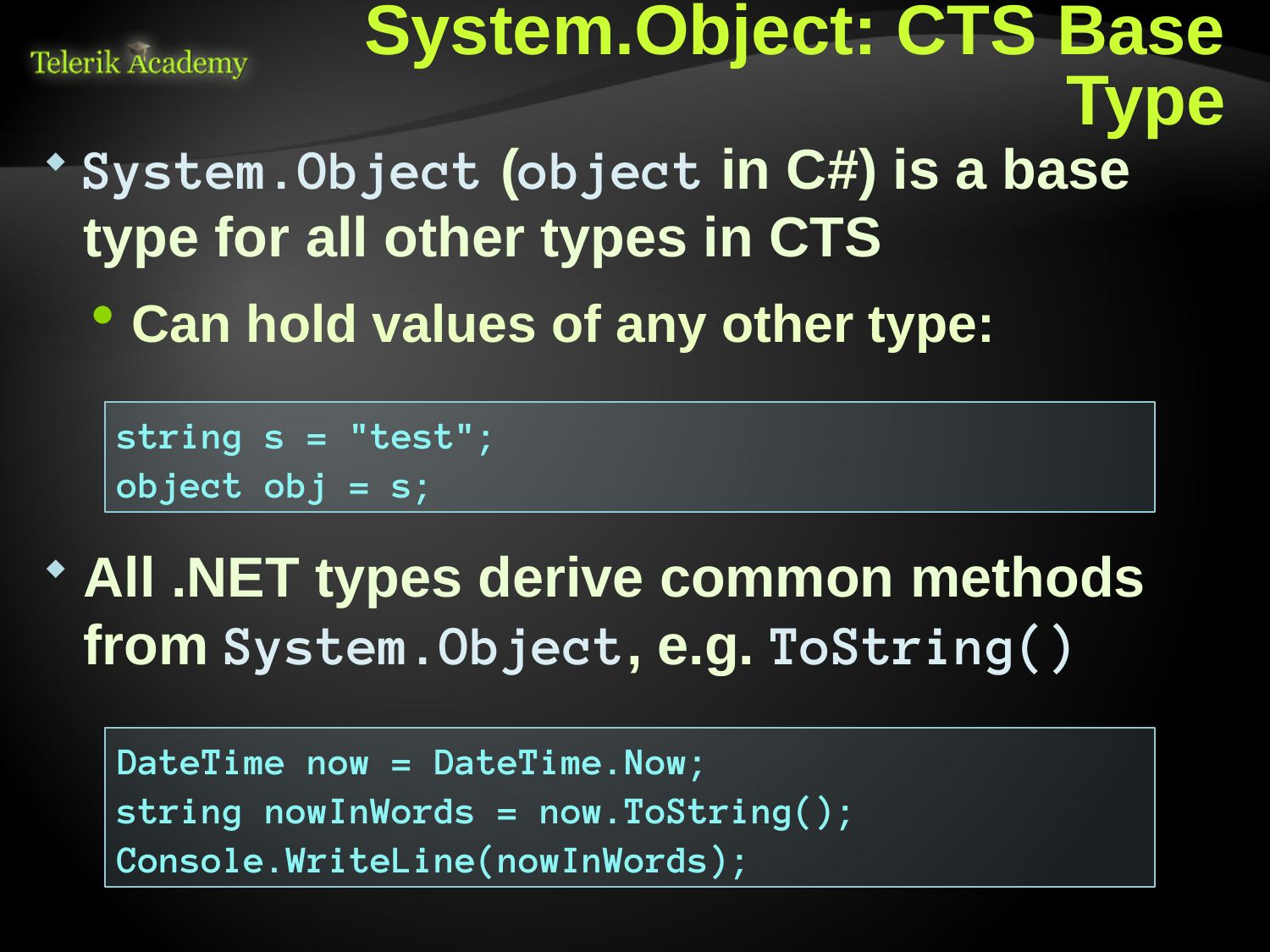

# System.Object: CTS Base Type
System.Object (object in C#) is a base type for all other types in CTS
Can hold values of any other type:

All .NET types derive common methods from System.Object, e.g. ToString()
string s = "test";
object obj = s;
DateTime now = DateTime.Now;
string nowInWords = now.ToString();
Console.WriteLine(nowInWords);